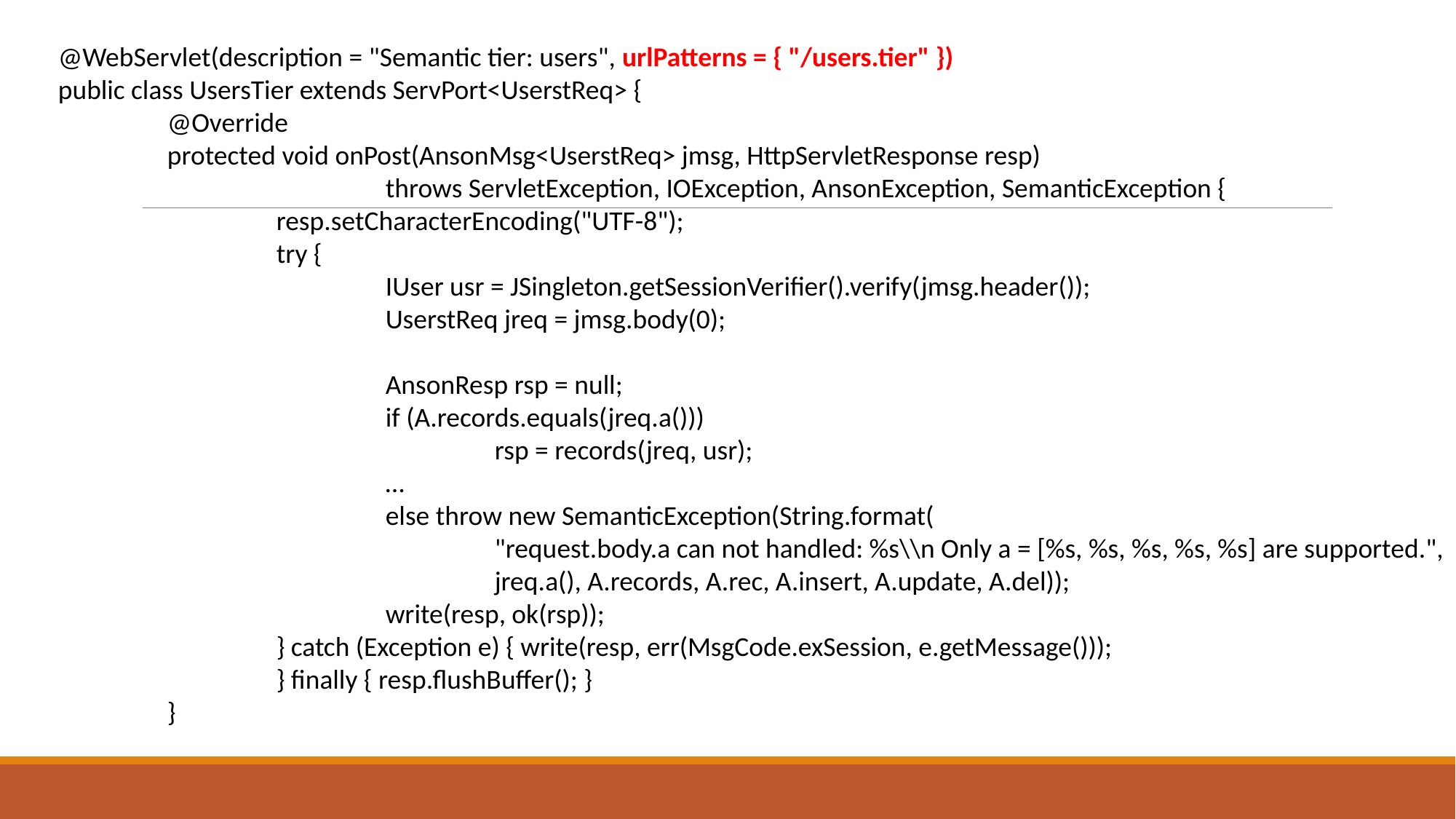

@WebServlet(description = "Semantic tier: users", urlPatterns = { "/users.tier" })
public class UsersTier extends ServPort<UserstReq> {
	@Override
	protected void onPost(AnsonMsg<UserstReq> jmsg, HttpServletResponse resp)
			throws ServletException, IOException, AnsonException, SemanticException {
		resp.setCharacterEncoding("UTF-8");
		try {
			IUser usr = JSingleton.getSessionVerifier().verify(jmsg.header());
			UserstReq jreq = jmsg.body(0);

			AnsonResp rsp = null;
			if (A.records.equals(jreq.a()))
				rsp = records(jreq, usr);
			…
			else throw new SemanticException(String.format(
				"request.body.a can not handled: %s\\n Only a = [%s, %s, %s, %s, %s] are supported.",
				jreq.a(), A.records, A.rec, A.insert, A.update, A.del));
			write(resp, ok(rsp));
		} catch (Exception e) { write(resp, err(MsgCode.exSession, e.getMessage()));
		} finally { resp.flushBuffer(); }
	}
#